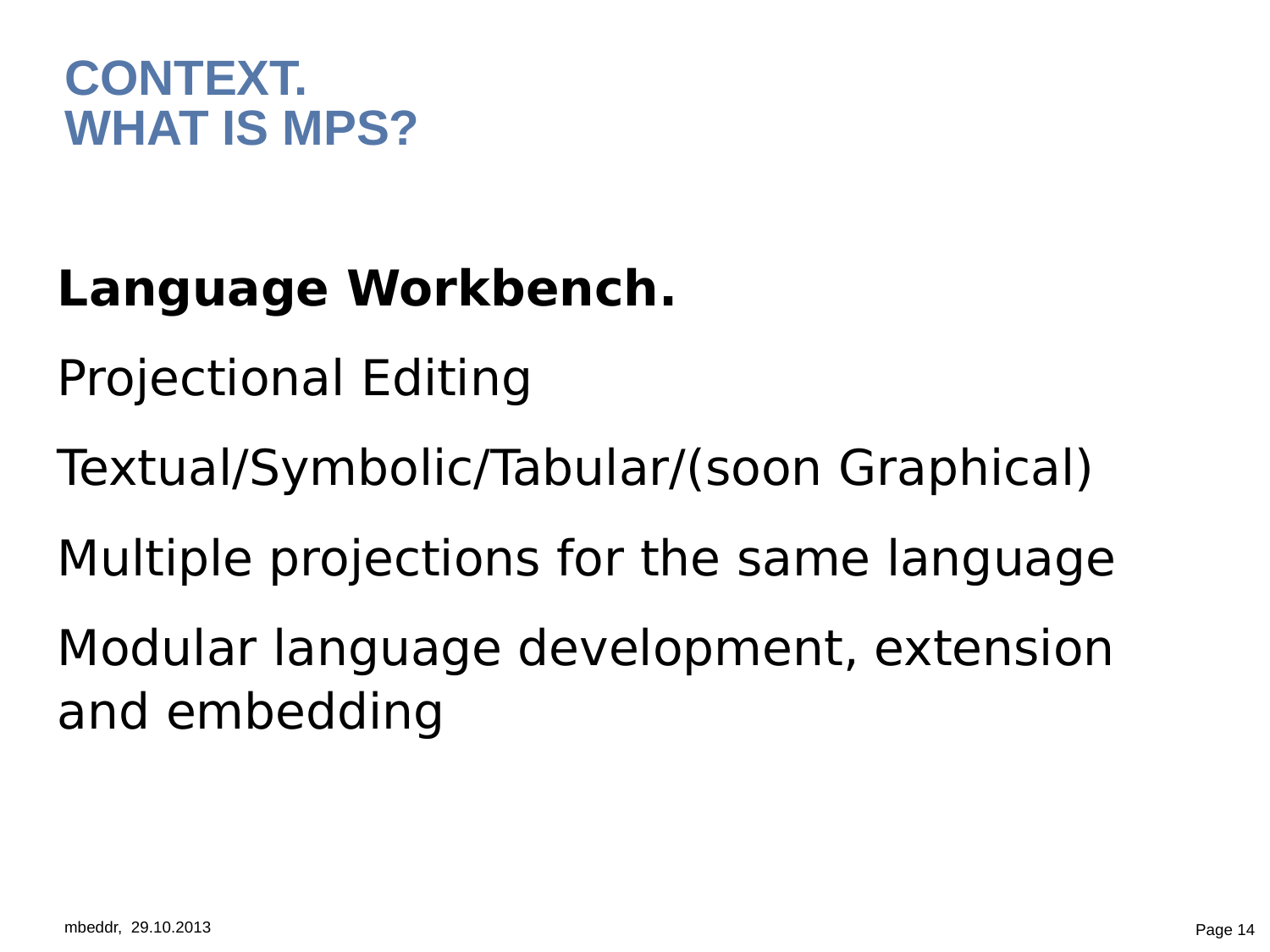

Context.
What is mPS?

Language Workbench.
Projectional Editing
Textual/Symbolic/Tabular/(soon Graphical)
Multiple projections for the same language
Modular language development, extension and embedding
mbeddr,  29.10.2013
Page 14